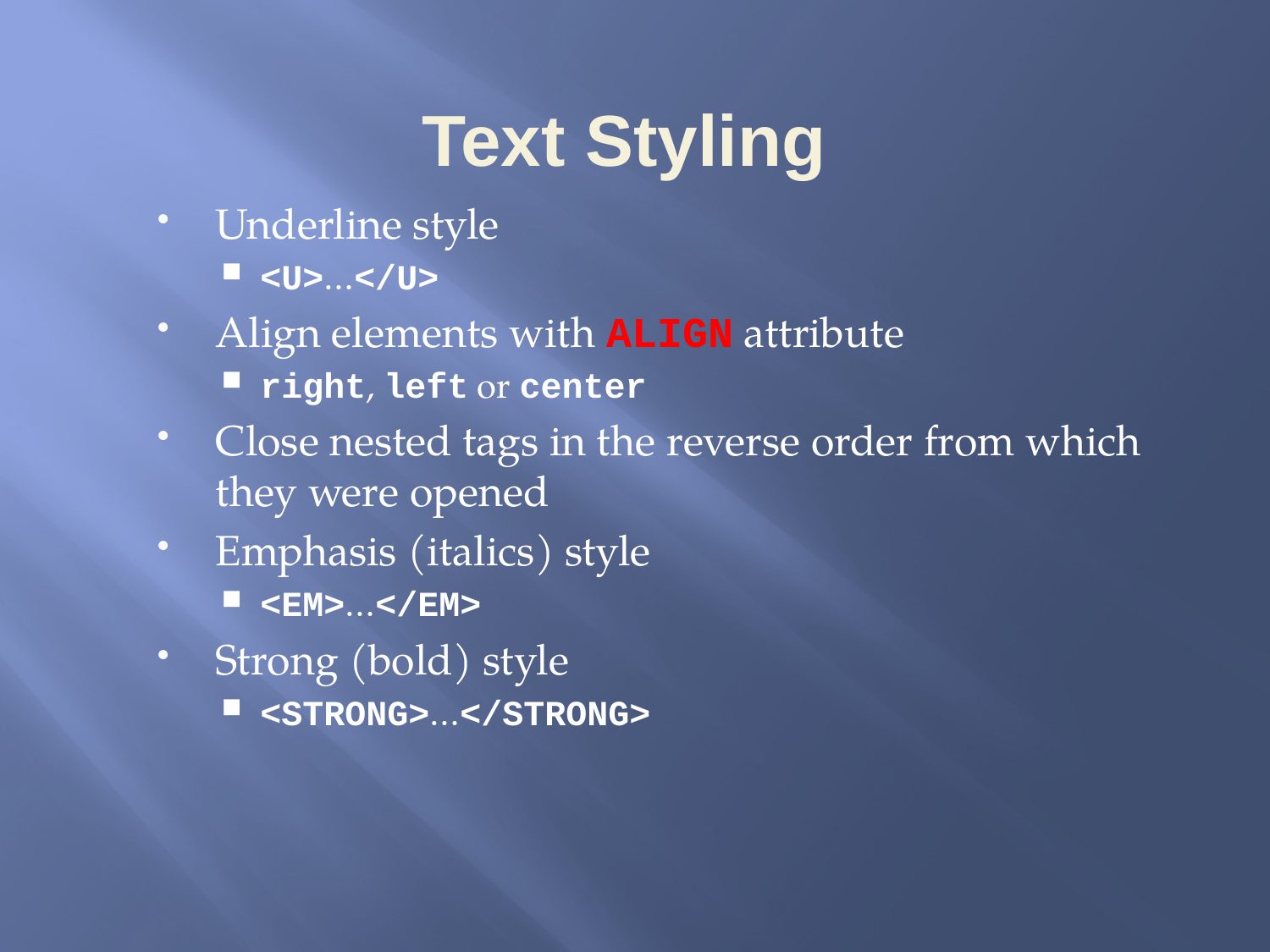

# Text Styling
Underline style
<U>…</U>
Align elements with ALIGN attribute
right, left or center
Close nested tags in the reverse order from which they were opened
Emphasis (italics) style
<EM>…</EM>
Strong (bold) style
<STRONG>…</STRONG>